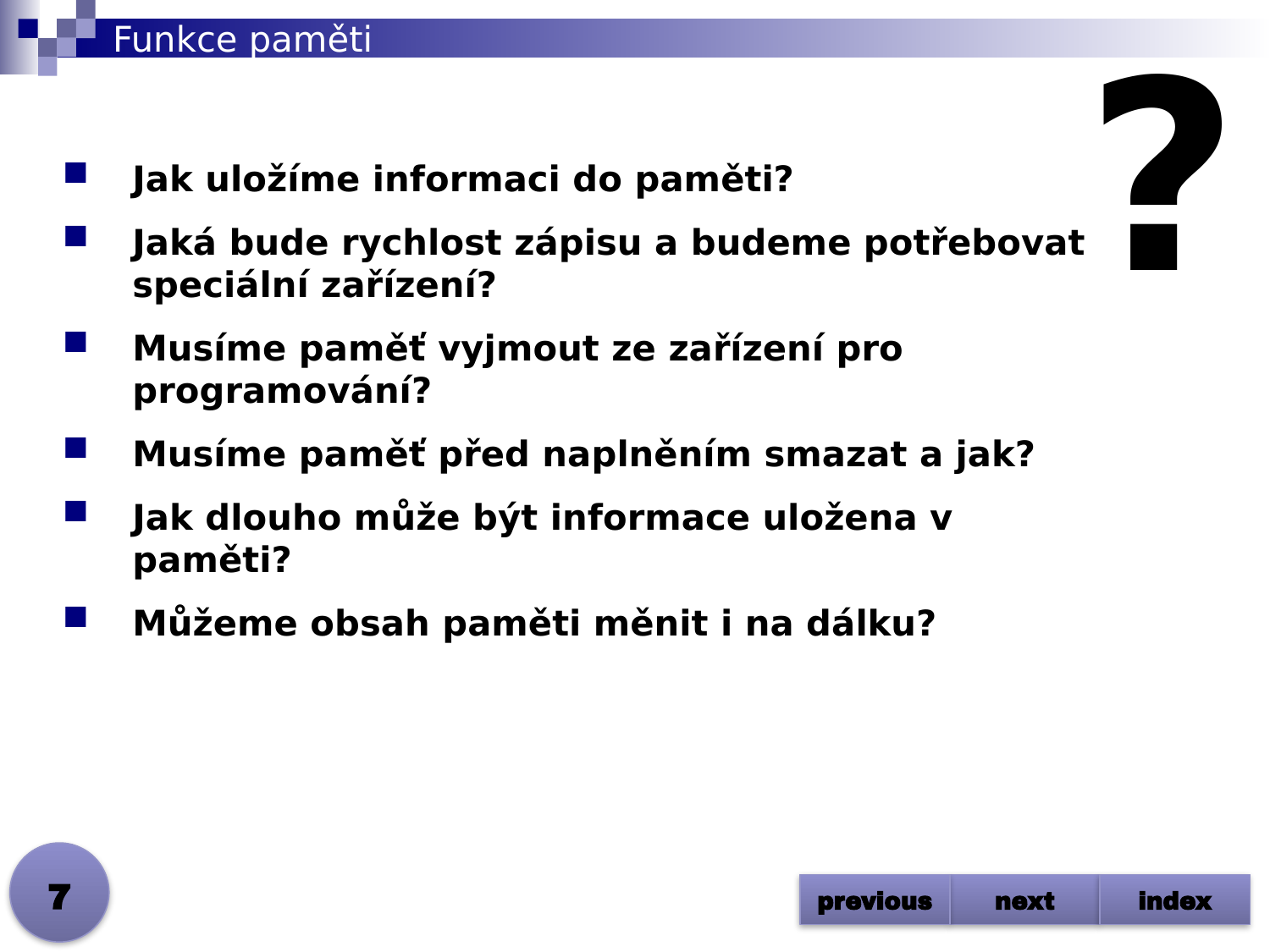

?
Funkce paměti
Jak uložíme informaci do paměti?
Jaká bude rychlost zápisu a budeme potřebovat speciální zařízení?
Musíme paměť vyjmout ze zařízení pro programování?
Musíme paměť před naplněním smazat a jak?
Jak dlouho může být informace uložena v paměti?
Můžeme obsah paměti měnit i na dálku?

7
previous
next
index